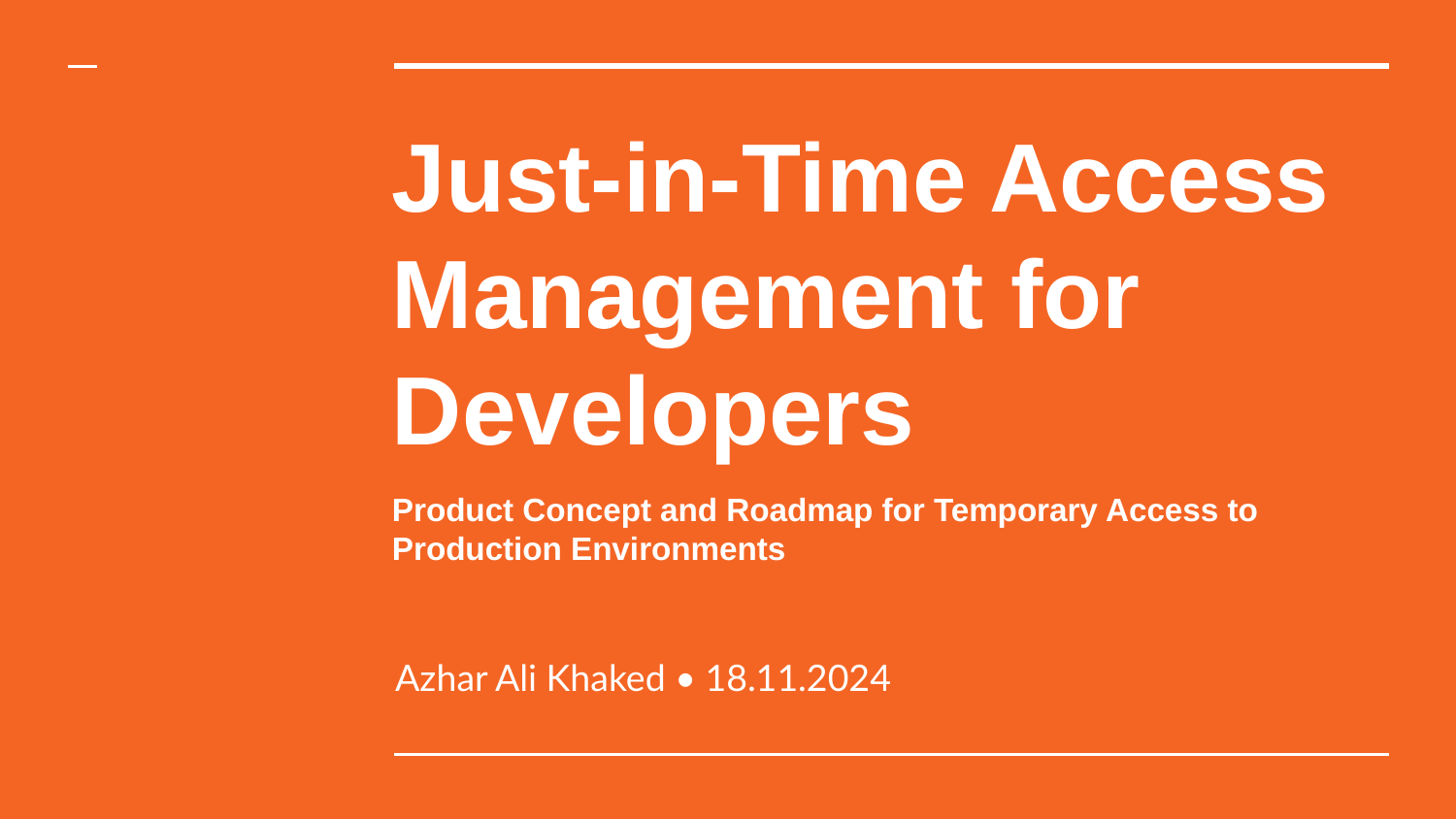

# Just-in-Time Access Management for Developers
Product Concept and Roadmap for Temporary Access to Production Environments
Azhar Ali Khaked • 18.11.2024